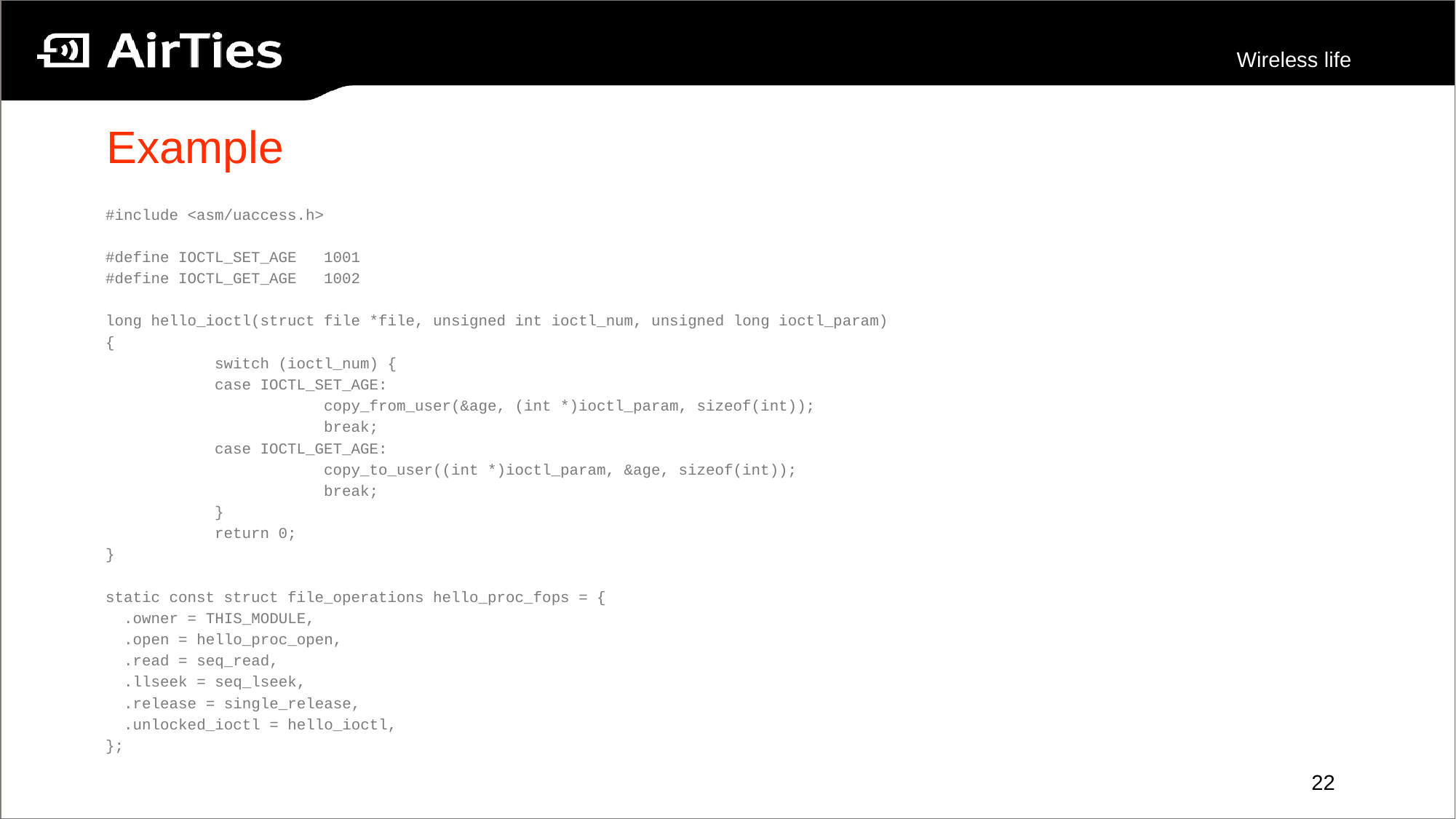

# Example
#include <asm/uaccess.h>

#define IOCTL_SET_AGE	1001
#define IOCTL_GET_AGE	1002

long hello_ioctl(struct file *file, unsigned int ioctl_num, unsigned long ioctl_param)
{
	switch (ioctl_num) {
	case IOCTL_SET_AGE:
		copy_from_user(&age, (int *)ioctl_param, sizeof(int));
		break;
	case IOCTL_GET_AGE:
		copy_to_user((int *)ioctl_param, &age, sizeof(int));
		break;
	}
	return 0;
}

static const struct file_operations hello_proc_fops = {
  .owner = THIS_MODULE,
  .open = hello_proc_open,
  .read = seq_read,
  .llseek = seq_lseek,
  .release = single_release,
  .unlocked_ioctl = hello_ioctl,
};

22